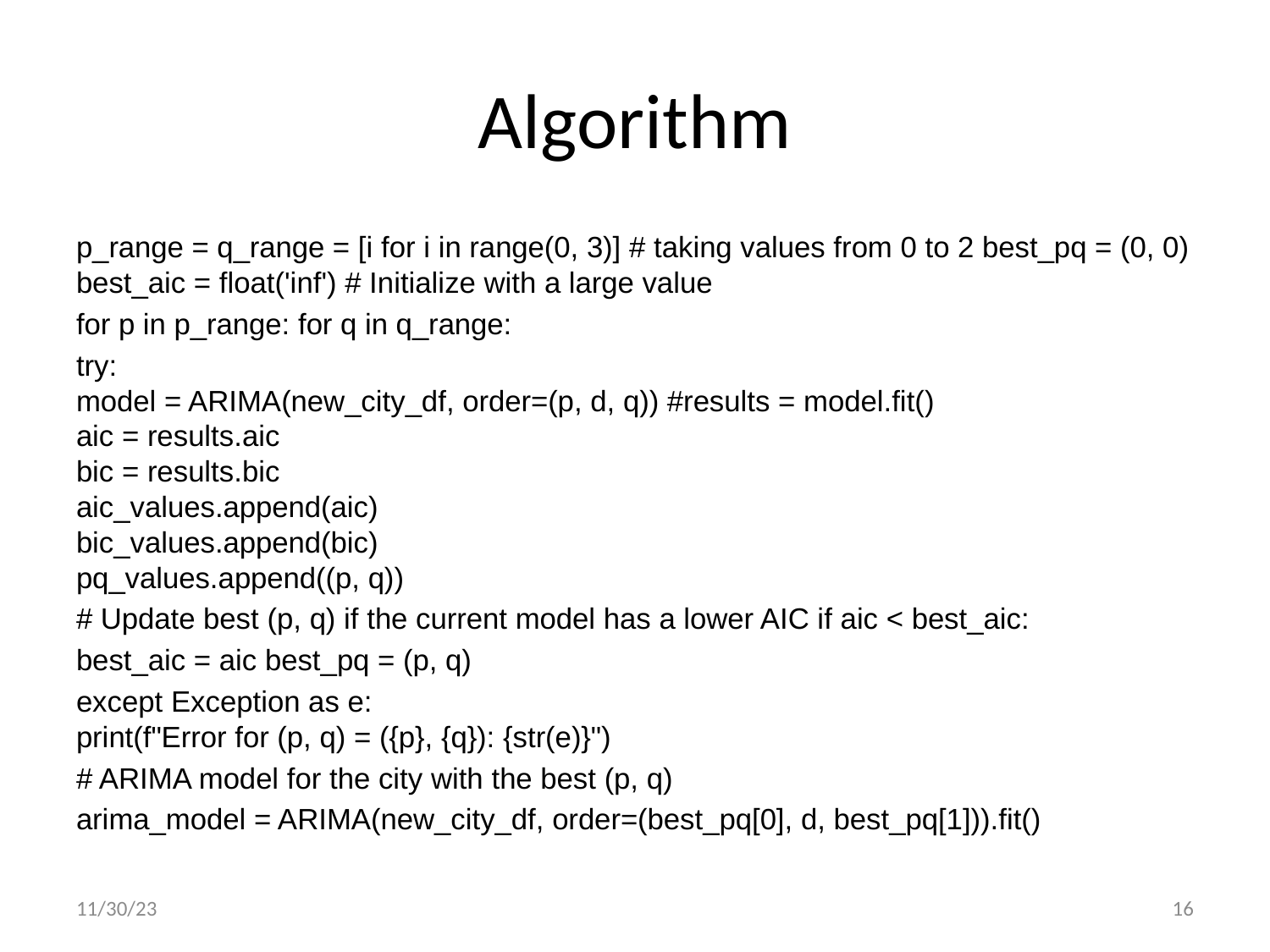

# Algorithm
p_range = q_range = [i for i in range(0, 3)] # taking values from 0 to 2 best_pq = (0, 0)
best_aic = float('inf') # Initialize with a large value
for p in p_range: for q in q_range:
try:
model = ARIMA(new_city_df, order=(p, d, q)) #results = model.fit()
aic = results.aic
bic = results.bic
aic_values.append(aic)
bic_values.append(bic)
pq_values.append((p, q))
# Update best (p, q) if the current model has a lower AIC if aic < best_aic:
best_aic = aic best_pq = (p, q)
except Exception as e:
print(f"Error for (p, q) = ({p}, {q}): {str(e)}")
# ARIMA model for the city with the best (p, q)
arima_model = ARIMA(new_city_df, order=(best_pq[0], d, best_pq[1])).fit()

11/30/23

16